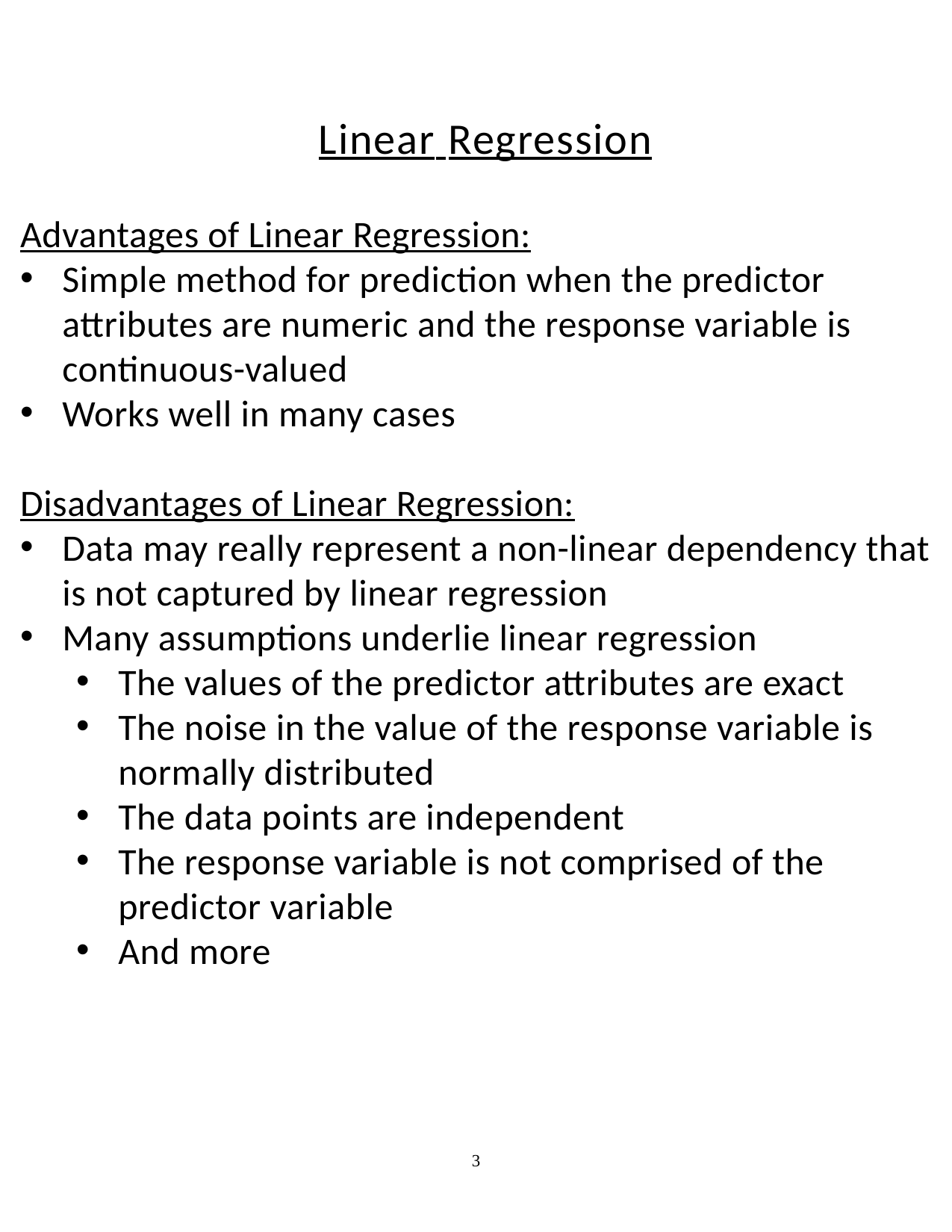

Linear Regression

Advantages of Linear Regression:
Simple method for prediction when the predictor attributes are numeric and the response variable is continuous-valued
Works well in many cases

Disadvantages of Linear Regression:
Data may really represent a non-linear dependency that is not captured by linear regression
Many assumptions underlie linear regression
The values of the predictor attributes are exact
The noise in the value of the response variable is normally distributed
The data points are independent
The response variable is not comprised of the predictor variable
And more

3